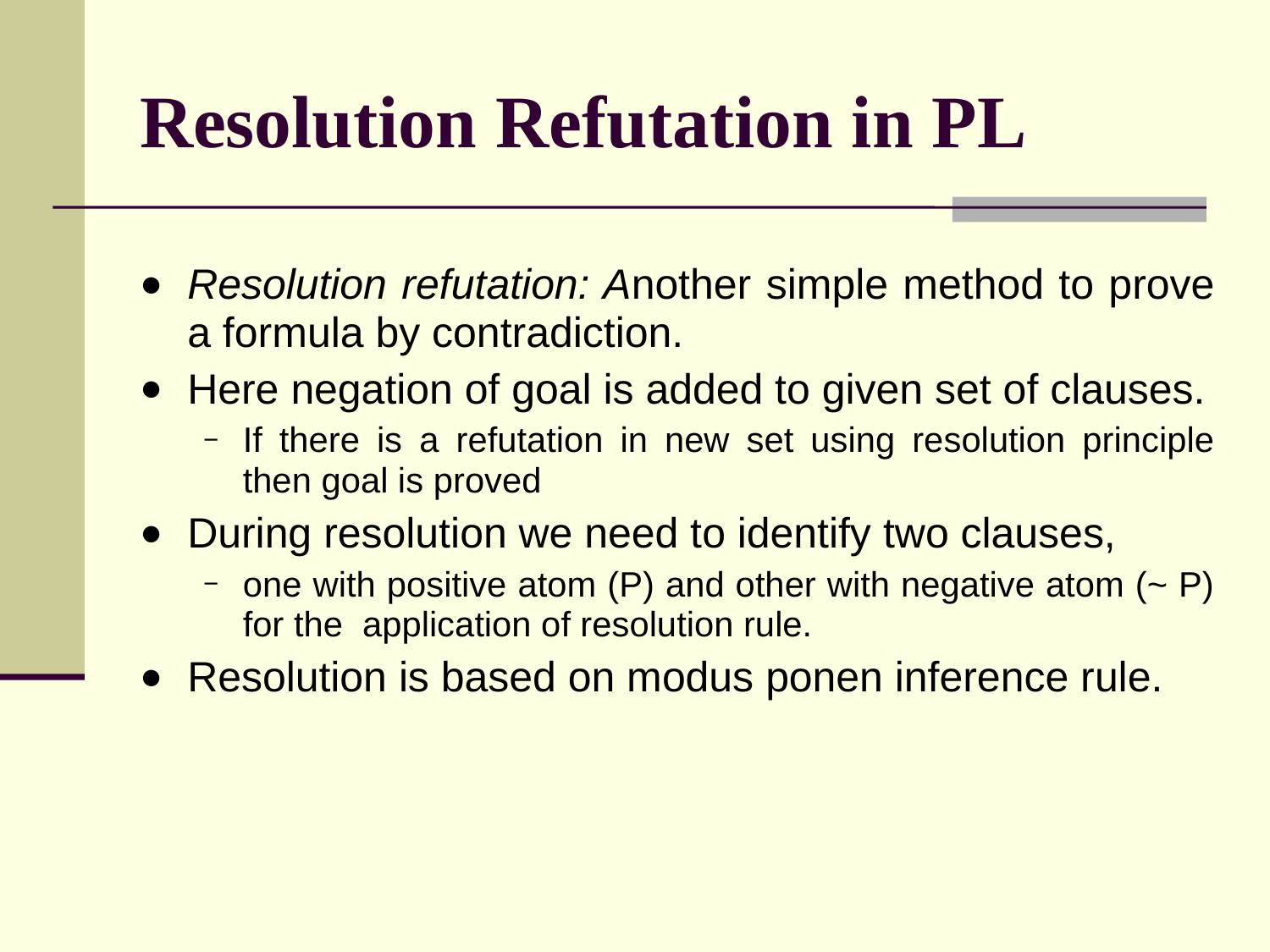

# Resolution Refutation in PL
Resolution refutation: Another simple method to prove a formula by contradiction.
Here negation of goal is added to given set of clauses.
If there is a refutation in new set using resolution principle then goal is proved
During resolution we need to identify two clauses,
one with positive atom (P) and other with negative atom (~ P) for the  application of resolution rule.
Resolution is based on modus ponen inference rule.